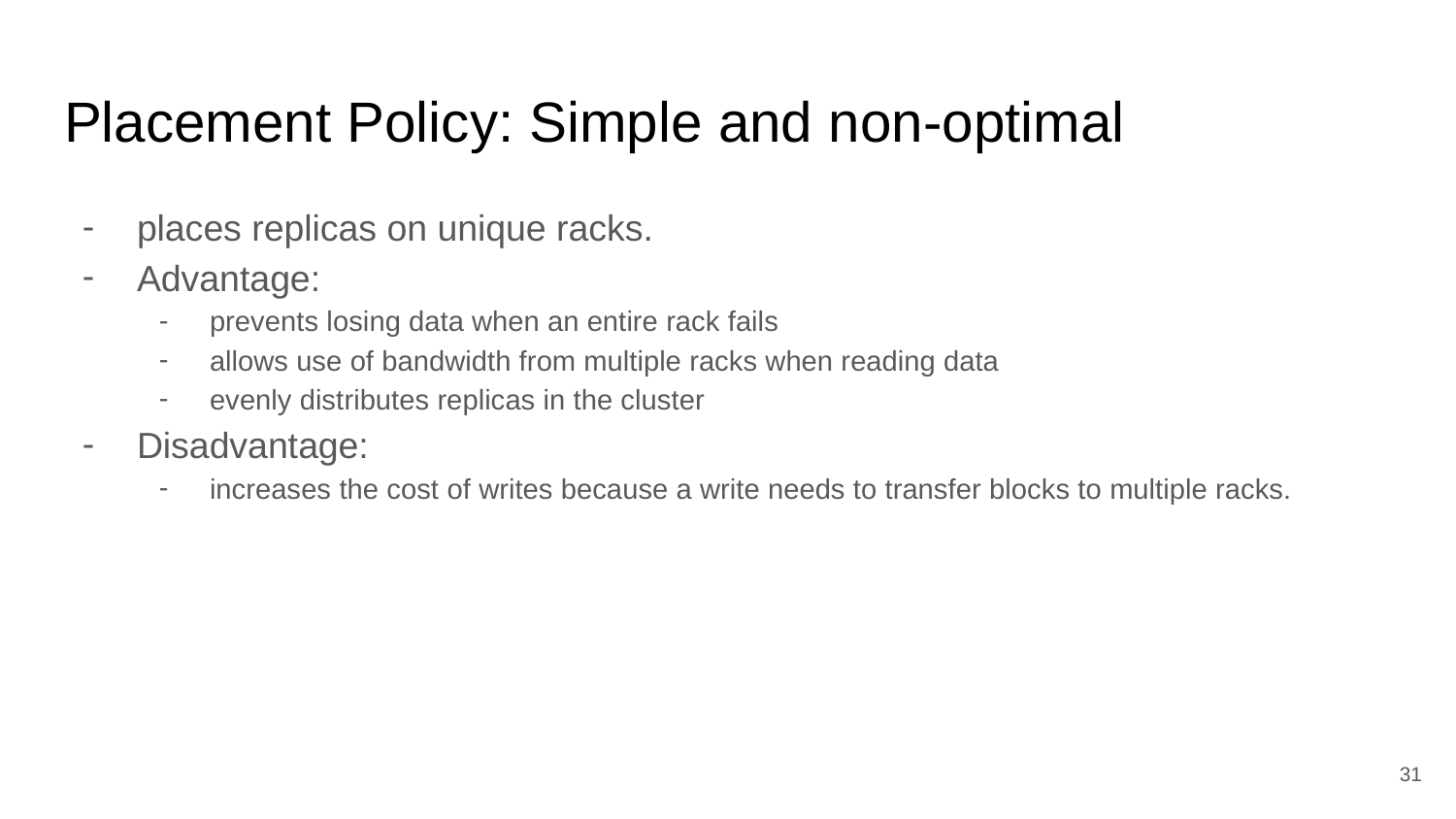

# Placement Policy: Simple and non-optimal

places replicas on unique racks.
Advantage:
prevents losing data when an entire rack fails
allows use of bandwidth from multiple racks when reading data
evenly distributes replicas in the cluster
Disadvantage:
increases the cost of writes because a write needs to transfer blocks to multiple racks.

31